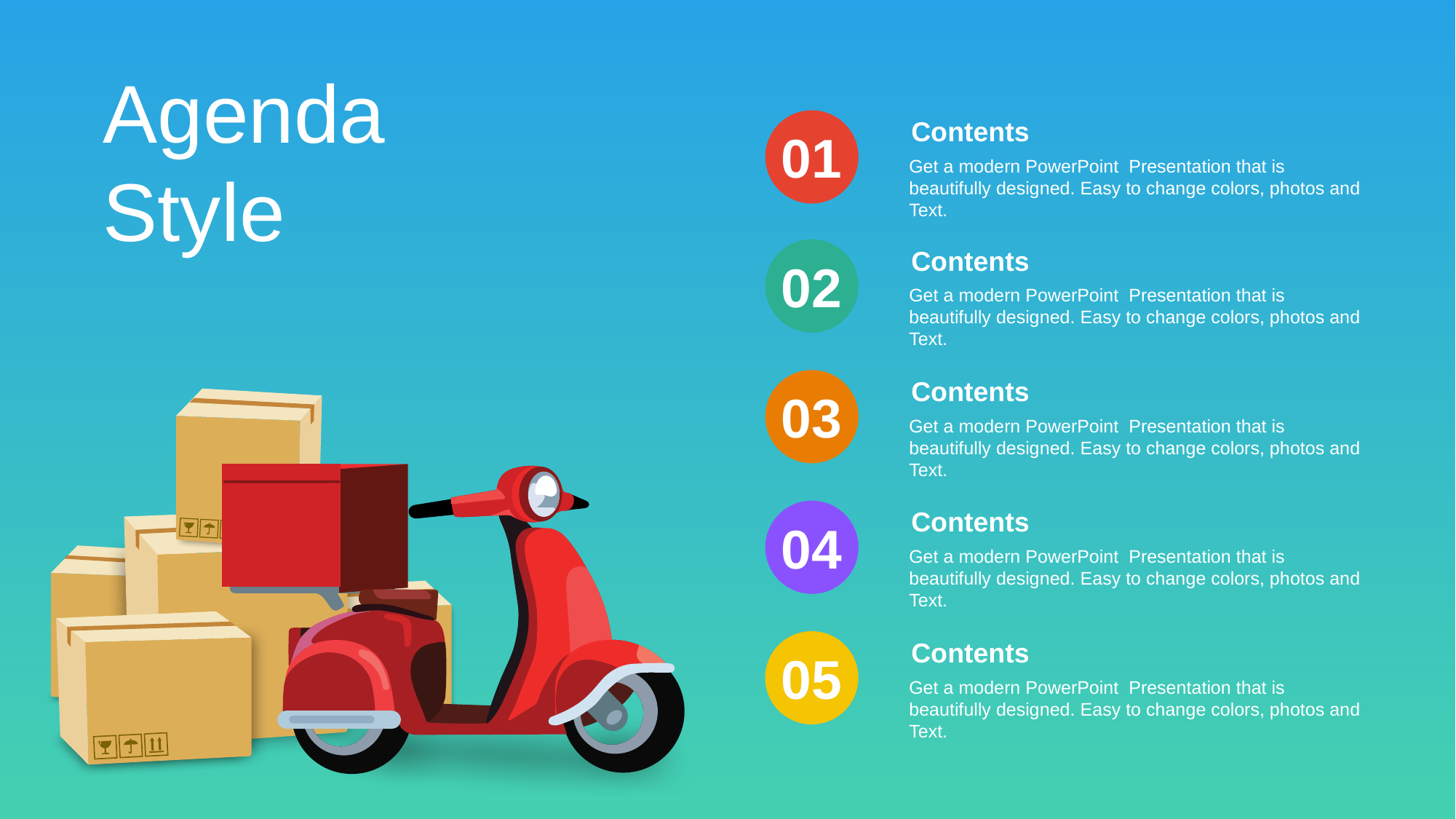

Agenda Style
Contents
Get a modern PowerPoint  Presentation that is beautifully designed. Easy to change colors, photos and Text.

01

02

03

04

05
Contents
Get a modern PowerPoint  Presentation that is beautifully designed. Easy to change colors, photos and Text.
Contents
Get a modern PowerPoint  Presentation that is beautifully designed. Easy to change colors, photos and Text.

Contents
Get a modern PowerPoint  Presentation that is beautifully designed. Easy to change colors, photos and Text.
Contents
Get a modern PowerPoint  Presentation that is beautifully designed. Easy to change colors, photos and Text.